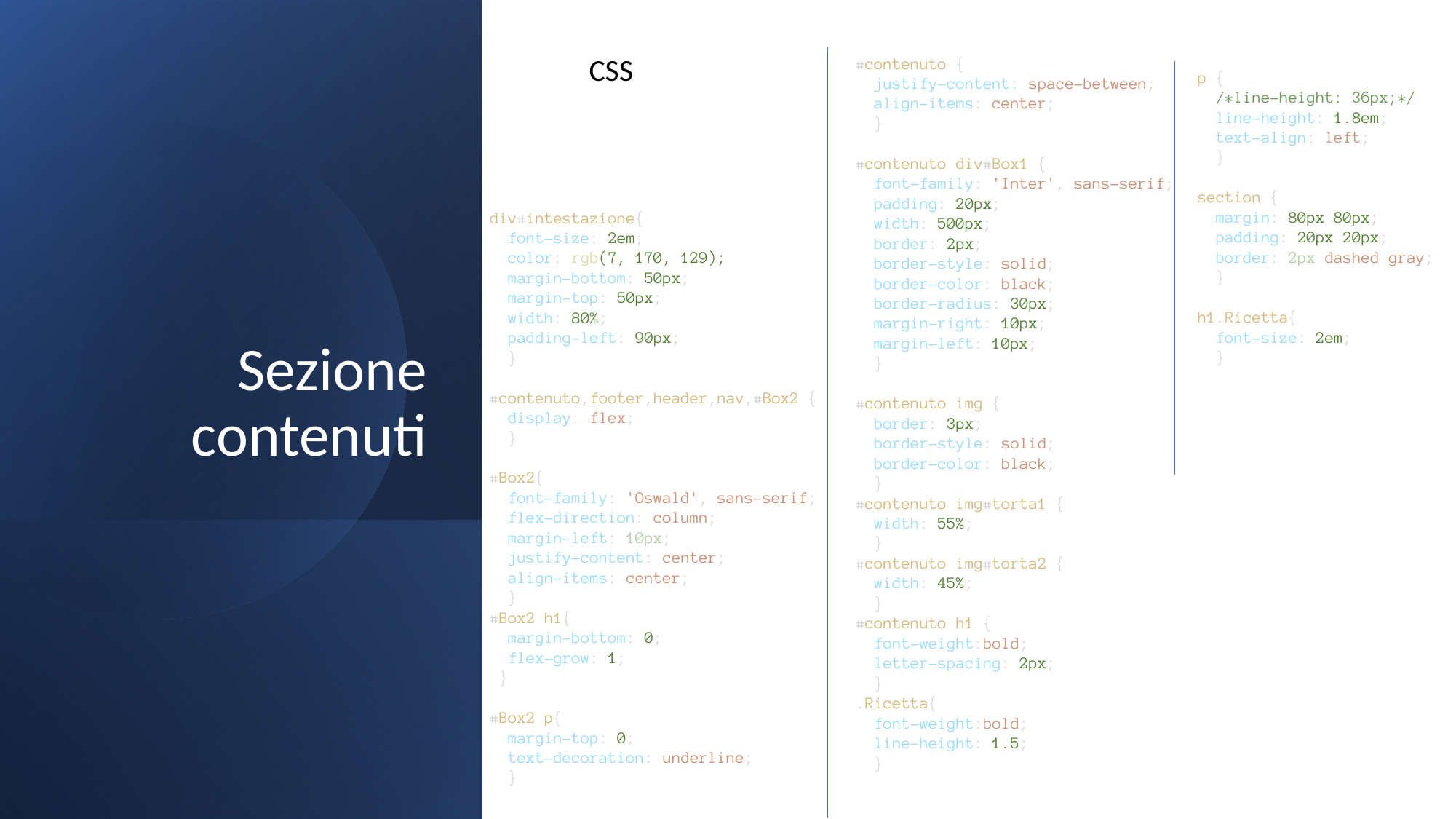

CSS
#contenuto {
  justify-content: space-between;
  align-items: center;
  }

#contenuto div#Box1 {
  font-family: 'Inter', sans-serif;
  padding: 20px;
  width: 500px;
  border: 2px;
  border-style: solid;
  border-color: black;
  border-radius: 30px;
  margin-right: 10px;
  margin-left: 10px;
  }
#contenuto img {
  border: 3px;
  border-style: solid;
  border-color: black;
  }
#contenuto img#torta1 {
  width: 55%;
  }
#contenuto img#torta2 {
  width: 45%;
  }
#contenuto h1 {
  font-weight:bold;
  letter-spacing: 2px;
  }
.Ricetta{
  font-weight:bold;
  line-height: 1.5;
  }

p {
  /*line-height: 36px;*/
  line-height: 1.8em;
  text-align: left;
  }

section {
  margin: 80px 80px;
  padding: 20px 20px;
  border: 2px dashed gray;
  }

h1.Ricetta{
  font-size: 2em;
  }
# Sezione contenuti

div#intestazione{
  font-size: 2em;
  color: rgb(7, 170, 129);
  margin-bottom: 50px;
  margin-top: 50px;
  width: 80%;
  padding-left: 90px;
  }
#contenuto,footer,header,nav,#Box2 {
  display: flex;
  }
#Box2{
  font-family: 'Oswald', sans-serif;
  flex-direction: column;
  margin-left: 10px;
  justify-content: center;
  align-items: center;
  }
#Box2 h1{
  margin-bottom: 0;
  flex-grow: 1;
 }
#Box2 p{
  margin-top: 0;
  text-decoration: underline;
  }